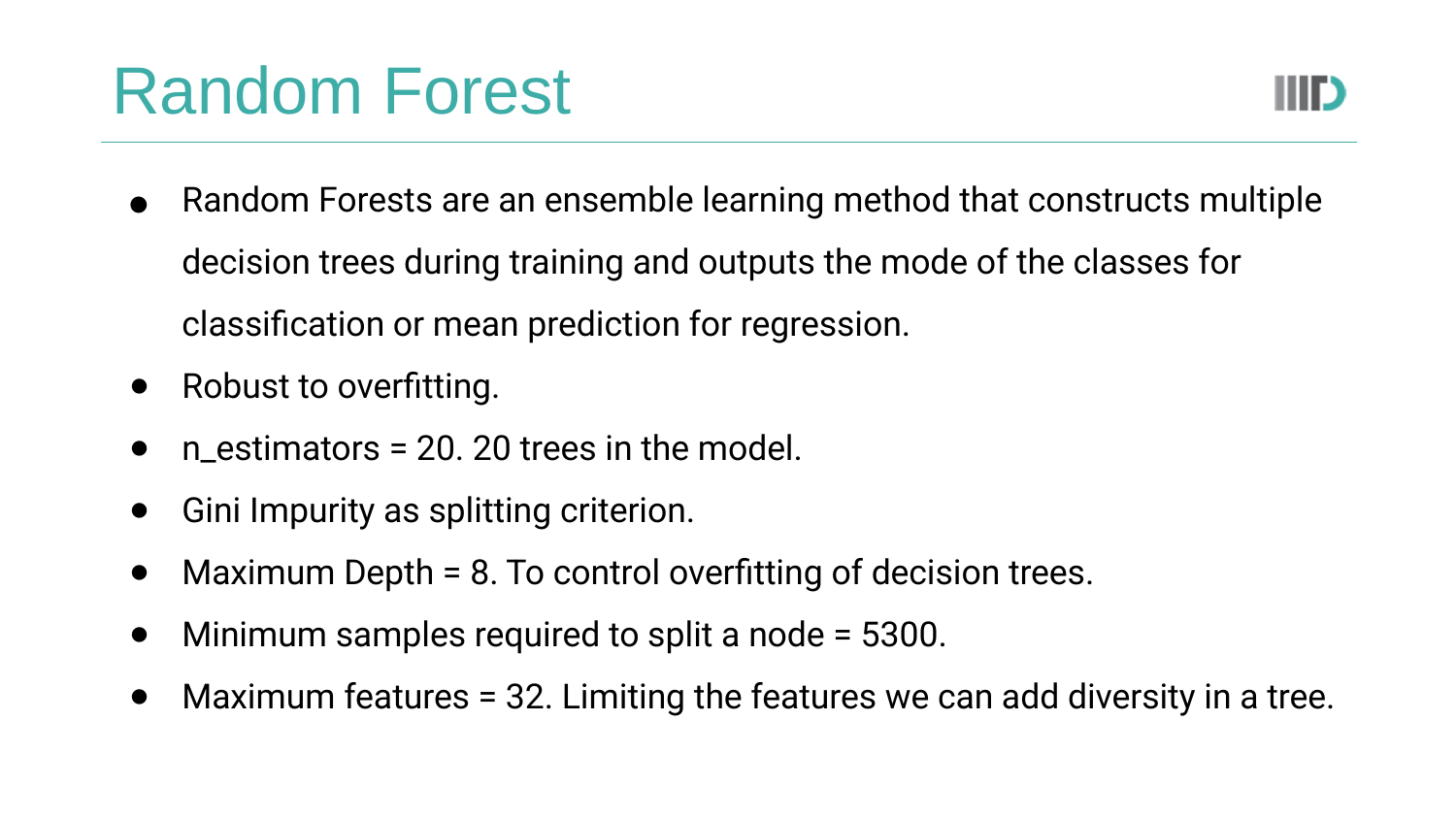

# Random Forest
Random Forests are an ensemble learning method that constructs multiple decision trees during training and outputs the mode of the classes for classification or mean prediction for regression.
Robust to overfitting.
n_estimators = 20. 20 trees in the model.
Gini Impurity as splitting criterion.
Maximum Depth = 8. To control overfitting of decision trees.
Minimum samples required to split a node = 5300.
Maximum features = 32. Limiting the features we can add diversity in a tree.